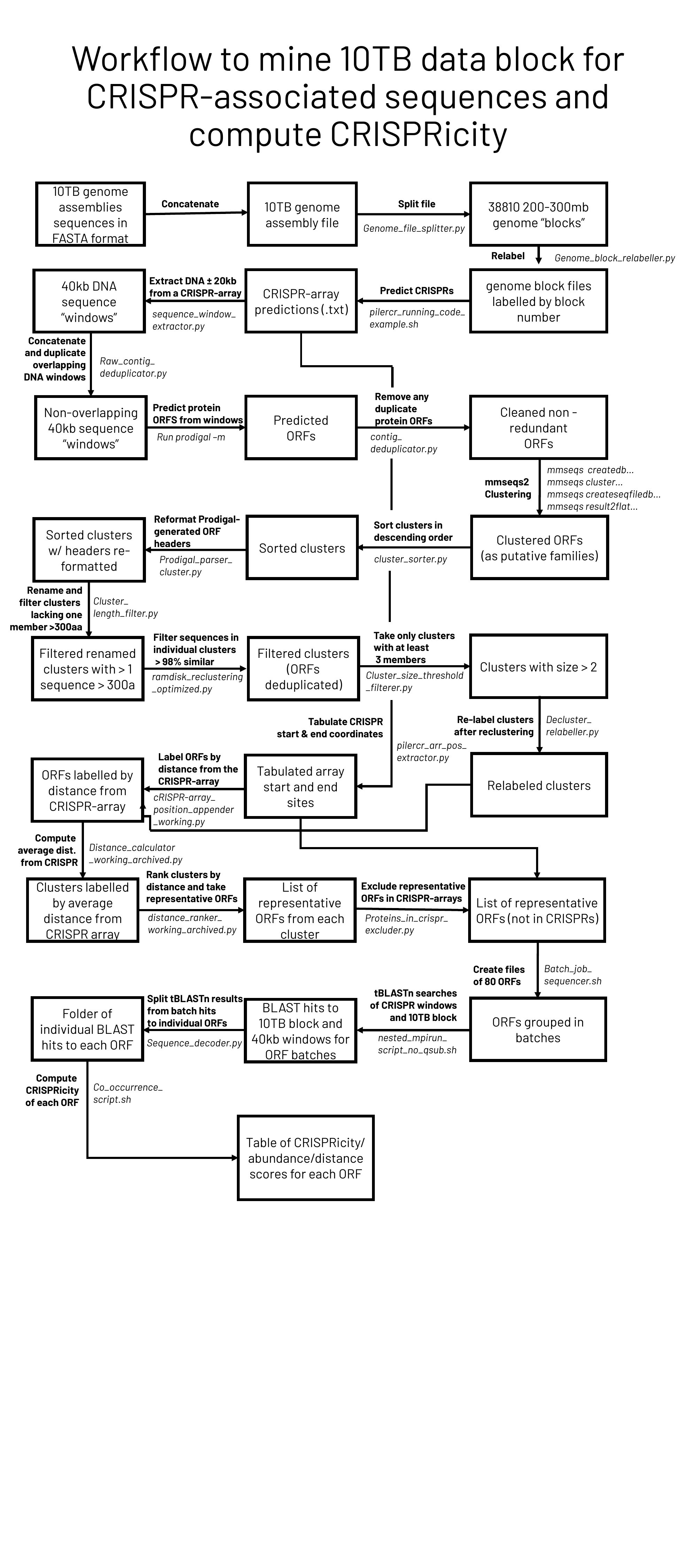

# Workflow to mine 10TB data block for CRISPR-associated sequences and compute CRISPRicity
10TB genome assemblies sequences in FASTA format
10TB genome assembly file
38810 200-300mb genome “blocks”
Concatenate
Split file
Genome_file_splitter.py
Relabel
Genome_block_relabeller.py
CRISPR-array predictions (.txt)
genome block files
labelled by block number
40kb DNA sequence “windows”
Extract DNA ± 20kb
from a CRISPR-array
Predict CRISPRs
pilercr_running_code_
example.sh
sequence_window_
extractor.py
Concatenate
and duplicate
overlapping
 DNA windows
Raw_contig_
deduplicator.py
Remove any
duplicate
protein ORFs
Cleaned non -redundant
ORFs
Predicted
ORFs
Non-overlapping 40kb sequence “windows”
Predict protein
ORFS from windows
contig_
deduplicator.py
Run prodigal –m
mmseqs  createdb…
mmseqs cluster…
mmseqs createseqfiledb…
mmseqs result2flat…
mmseqs2
Clustering
Reformat Prodigal-
generated ORF
headers
Sorted clusters
Sort clusters in
descending order
Clustered ORFs
(as putative families)
Sorted clusters
w/ headers re-formatted
cluster_sorter.py
Prodigal_parser_
cluster.py
Rename and
filter clusters
lacking one
member >300aa
Cluster_
length_filter.py
Take only clusters
with at least
 3 members
Filter sequences in
individual clusters
 > 98% similar
Clusters with size > 2
Filtered renamed clusters with > 1 sequence > 300a
Filtered clusters
(ORFs deduplicated)
Cluster_size_threshold
_filterer.py
ramdisk_reclustering
_optimized.py
Re-label clusters
 after reclustering
Decluster_
relabeller.py
Tabulate CRISPR
start & end coordinates
pilercr_arr_pos_
extractor.py
Label ORFs by
distance from the
CRISPR-array
Relabeled clusters
Tabulated array
start and end sites
ORFs labelled by distance from CRISPR-array
cRISPR-array_
position_appender
_working.py
Compute
average dist.
from CRISPR
Distance_calculator
_working_archived.py
Rank clusters by
distance and take
representative ORFs
Exclude representative
ORFs in CRISPR-arrays
Clusters labelled by average distance from CRISPR array
List of representative ORFs from each cluster
List of representative ORFs (not in CRISPRs)
distance_ranker_
working_archived.py
Proteins_in_crispr_
excluder.py
Batch_job_
sequencer.sh
Create files
of 80 ORFs
tBLASTn searches
of CRISPR windows
and 10TB block
Split tBLASTn results
from batch hits
to individual ORFs
Folder of individual BLAST hits to each ORF
ORFs grouped in batches
BLAST hits to 10TB block and 40kb windows for ORF batches
nested_mpirun_
script_no_qsub.sh
Sequence_decoder.py
Compute
CRISPRicity
of each ORF
Co_occurrence_
script.sh
Table of CRISPRicity/
abundance/distance scores for each ORF